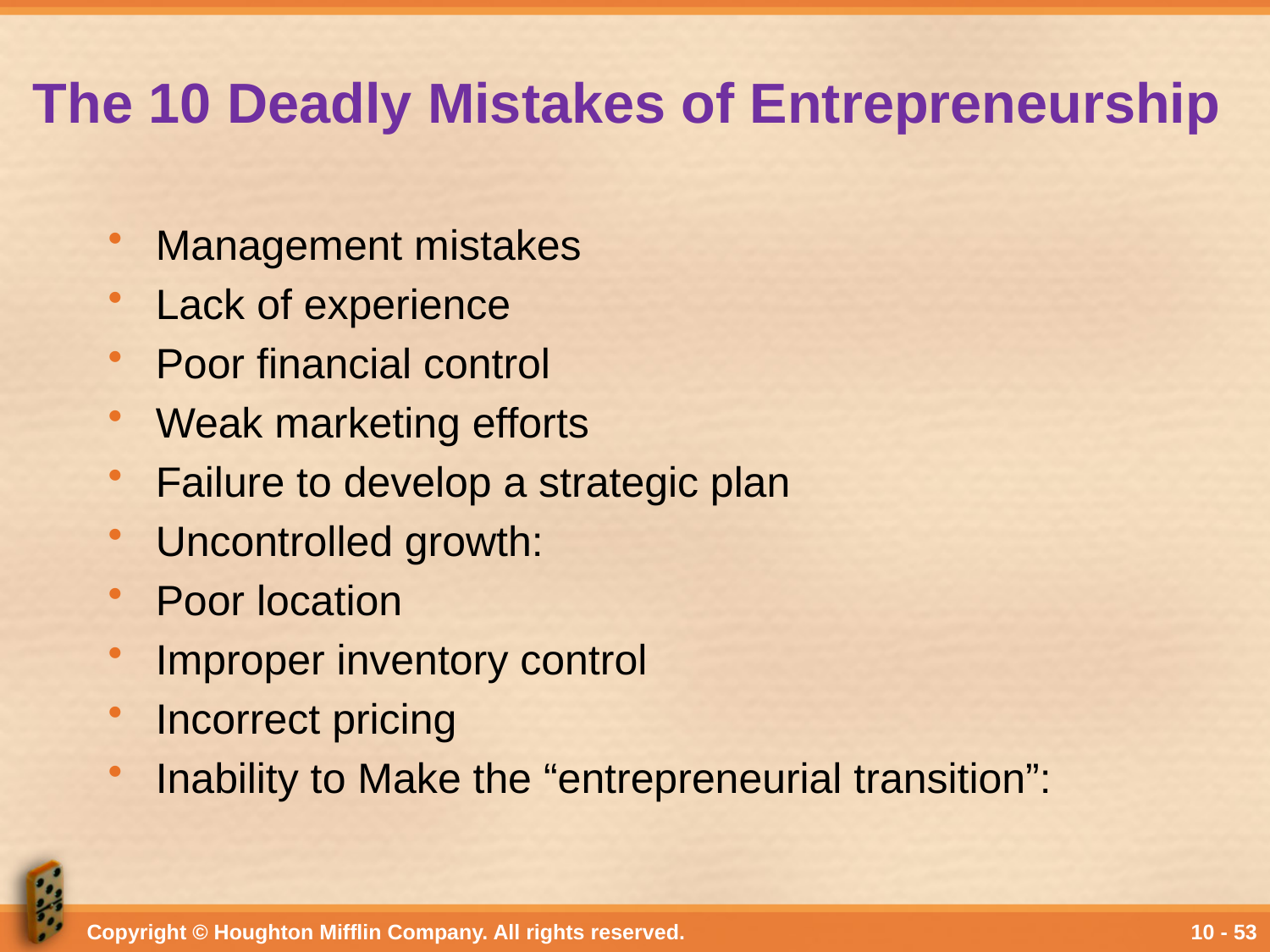

# The 10 Deadly Mistakes of Entrepreneurship
Management mistakes
Lack of experience
Poor financial control
Weak marketing efforts
Failure to develop a strategic plan
Uncontrolled growth:
Poor location
Improper inventory control
Incorrect pricing
Inability to Make the “entrepreneurial transition”:

Copyright © Houghton Mifflin Company. All rights reserved.
10 - 53